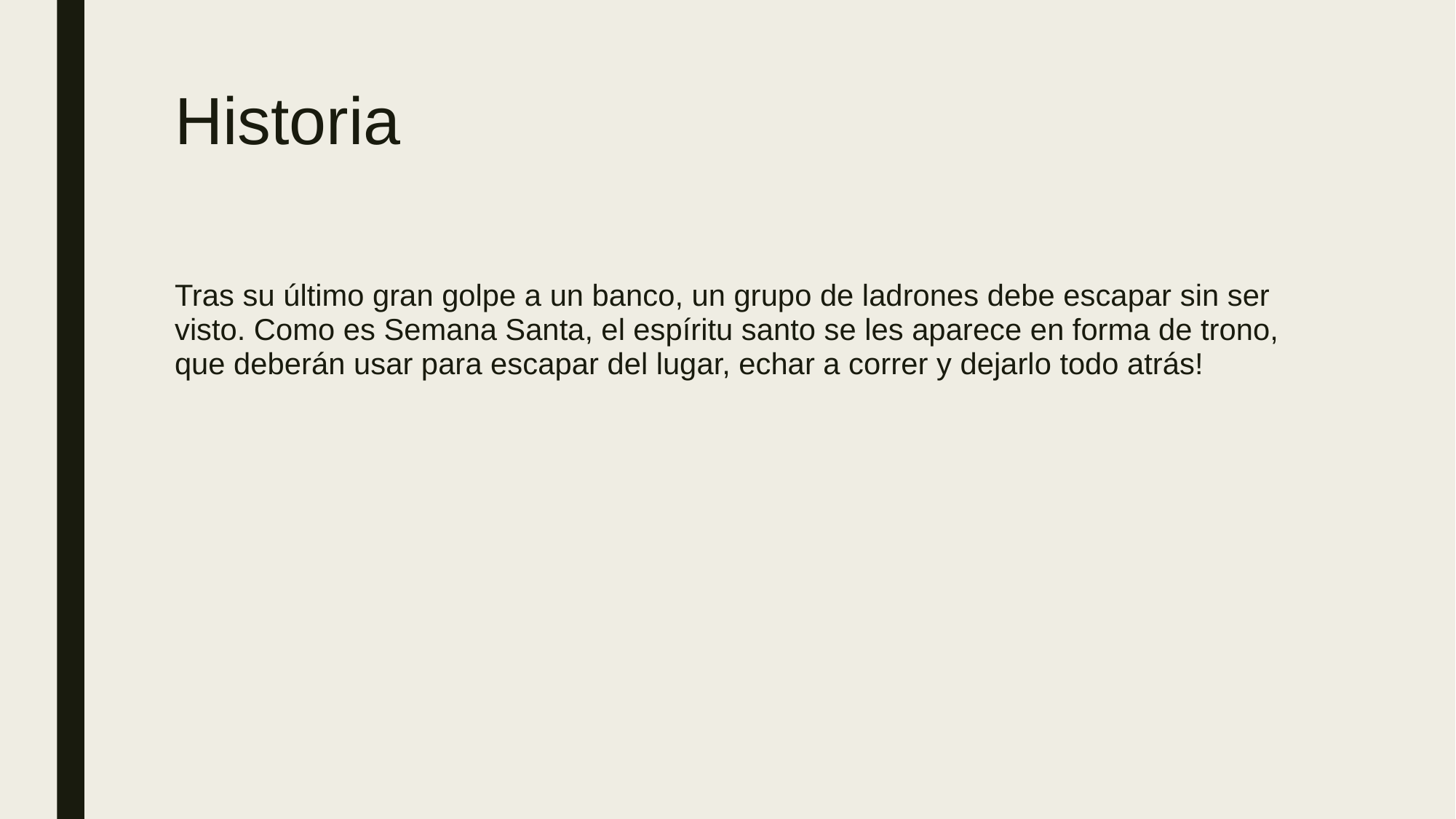

# Historia
Tras su último gran golpe a un banco, un grupo de ladrones debe escapar sin ser visto. Como es Semana Santa, el espíritu santo se les aparece en forma de trono, que deberán usar para escapar del lugar, echar a correr y dejarlo todo atrás!